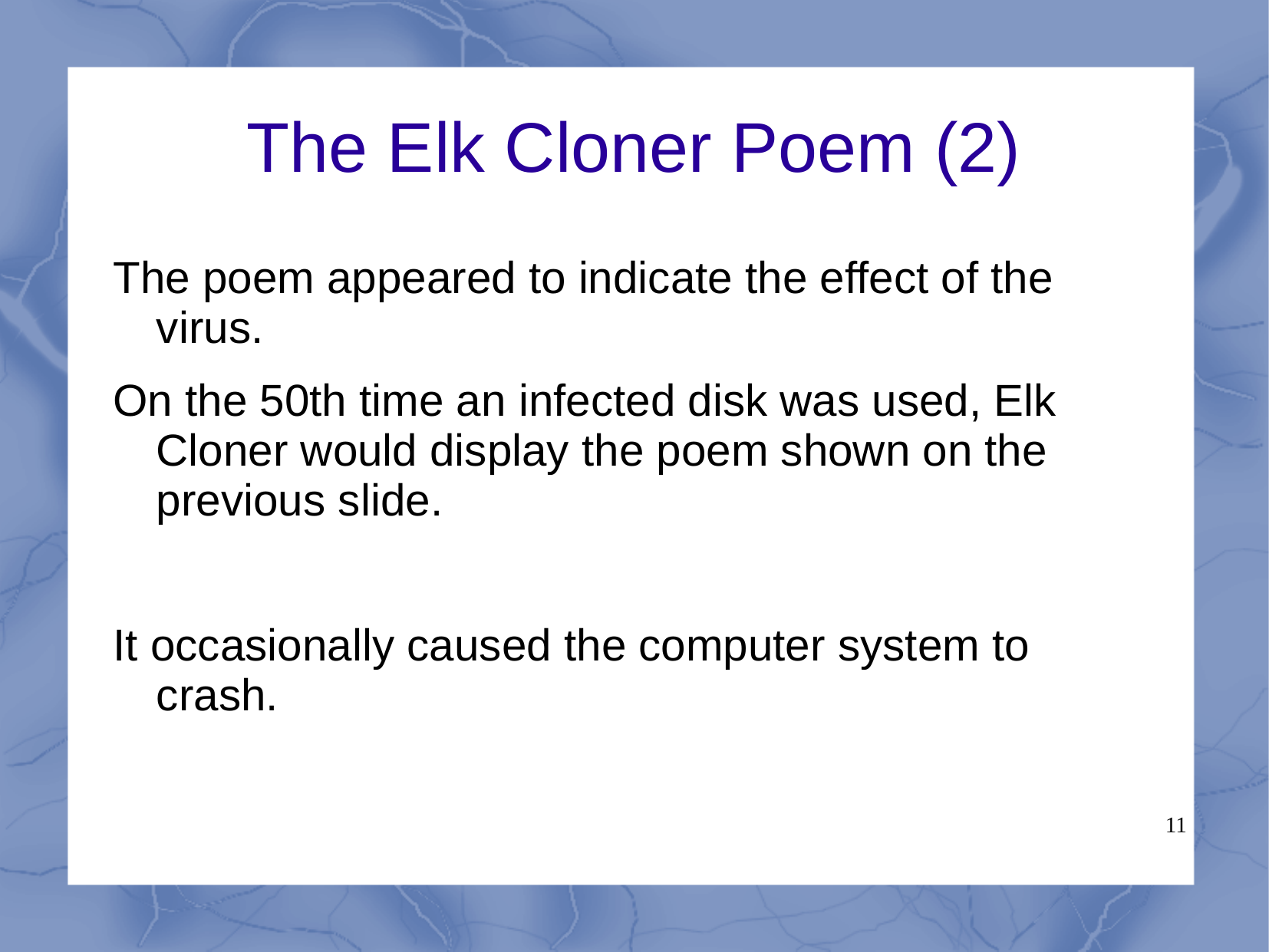

# The Elk Cloner Poem (2)
The poem appeared to indicate the effect of the virus.
On the 50th time an infected disk was used, Elk Cloner would display the poem shown on the previous slide.

It occasionally caused the computer system to crash.
11